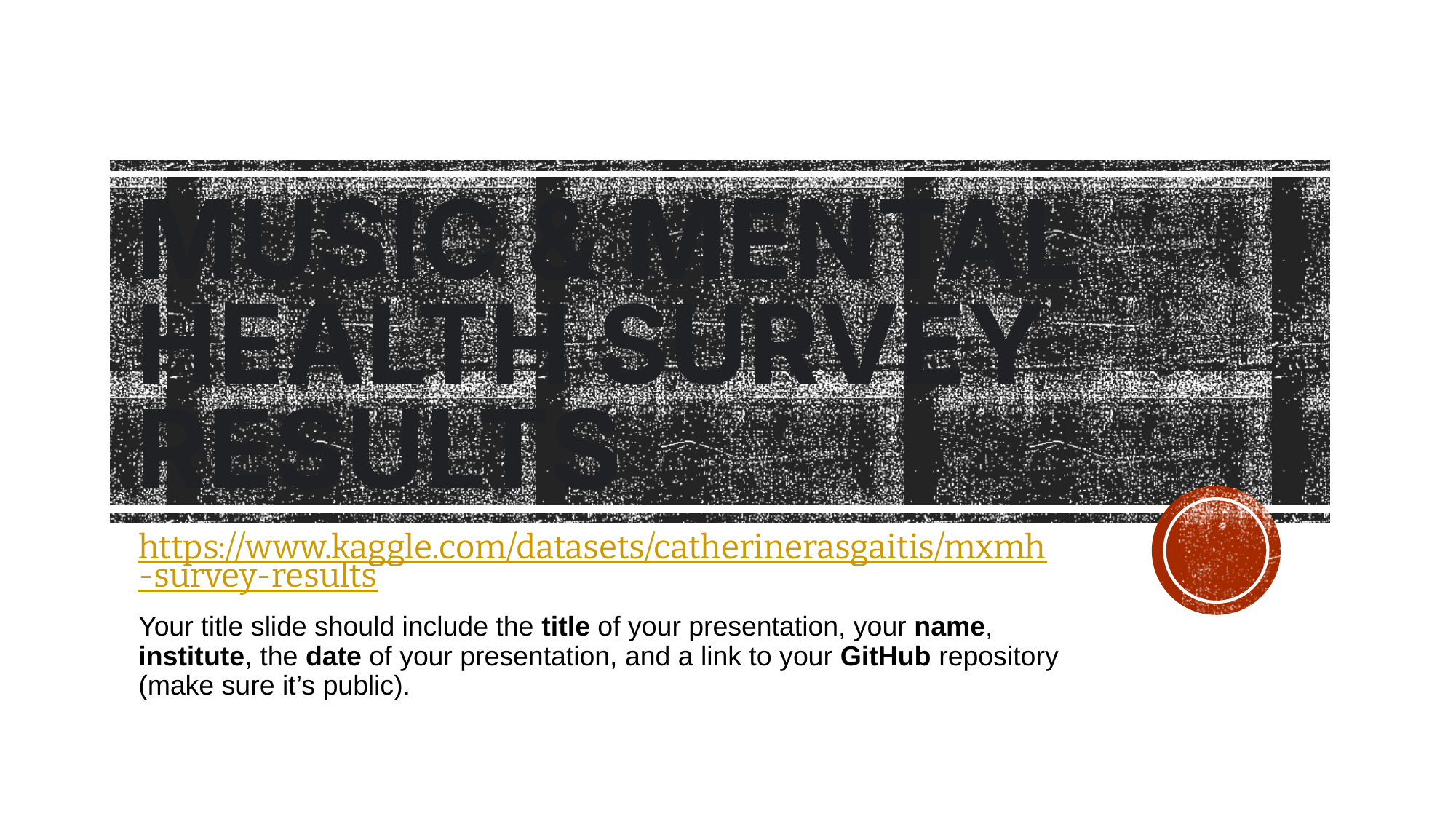

# Music & Mental Health Survey Results
https://www.kaggle.com/datasets/catherinerasgaitis/mxmh-survey-results
Your title slide should include the title of your presentation, your name, institute, the date of your presentation, and a link to your GitHub repository (make sure it’s public).